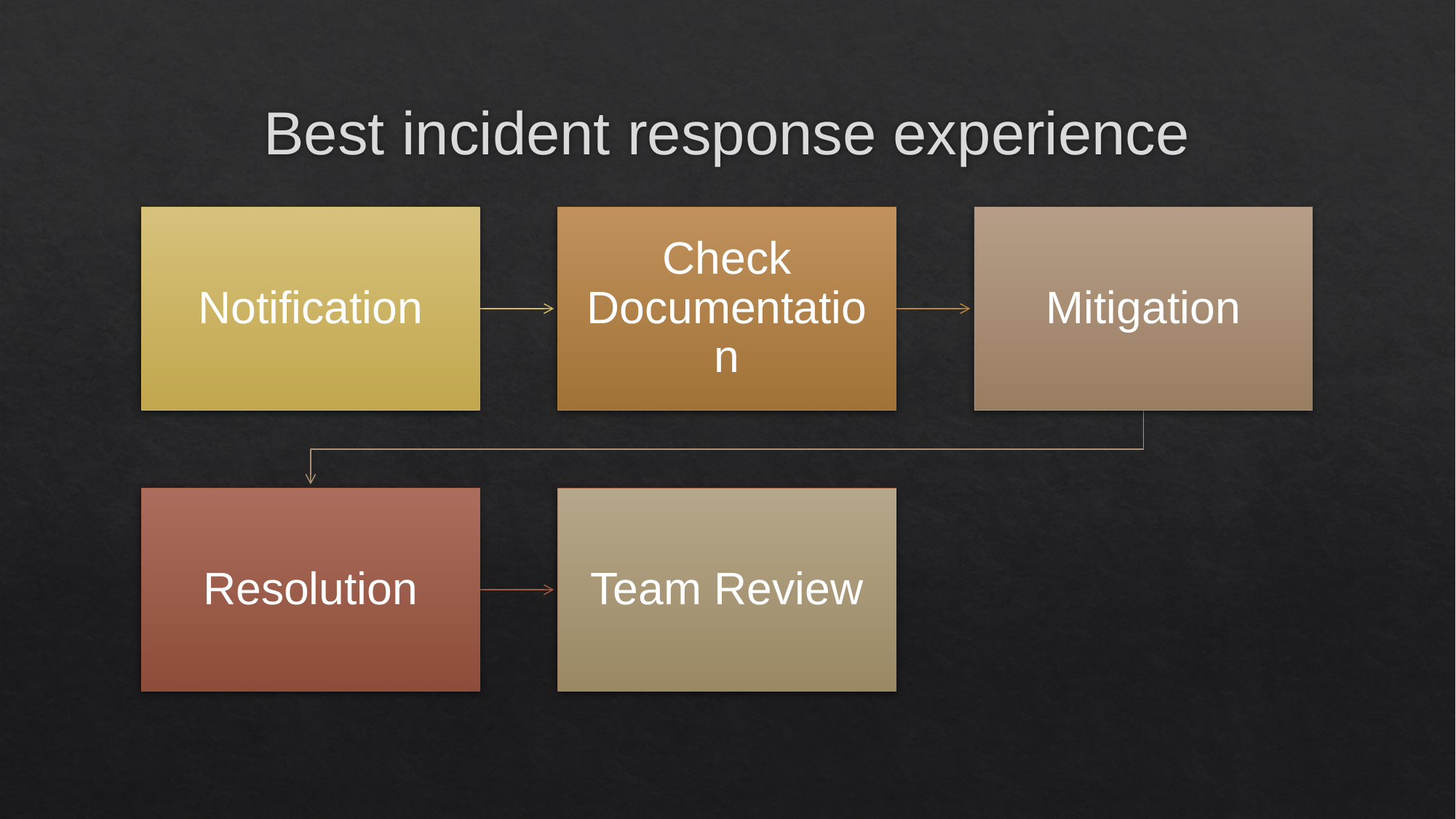

# Best incident response experience

Notification

Check Documentation

Mitigation

Resolution
Team Review